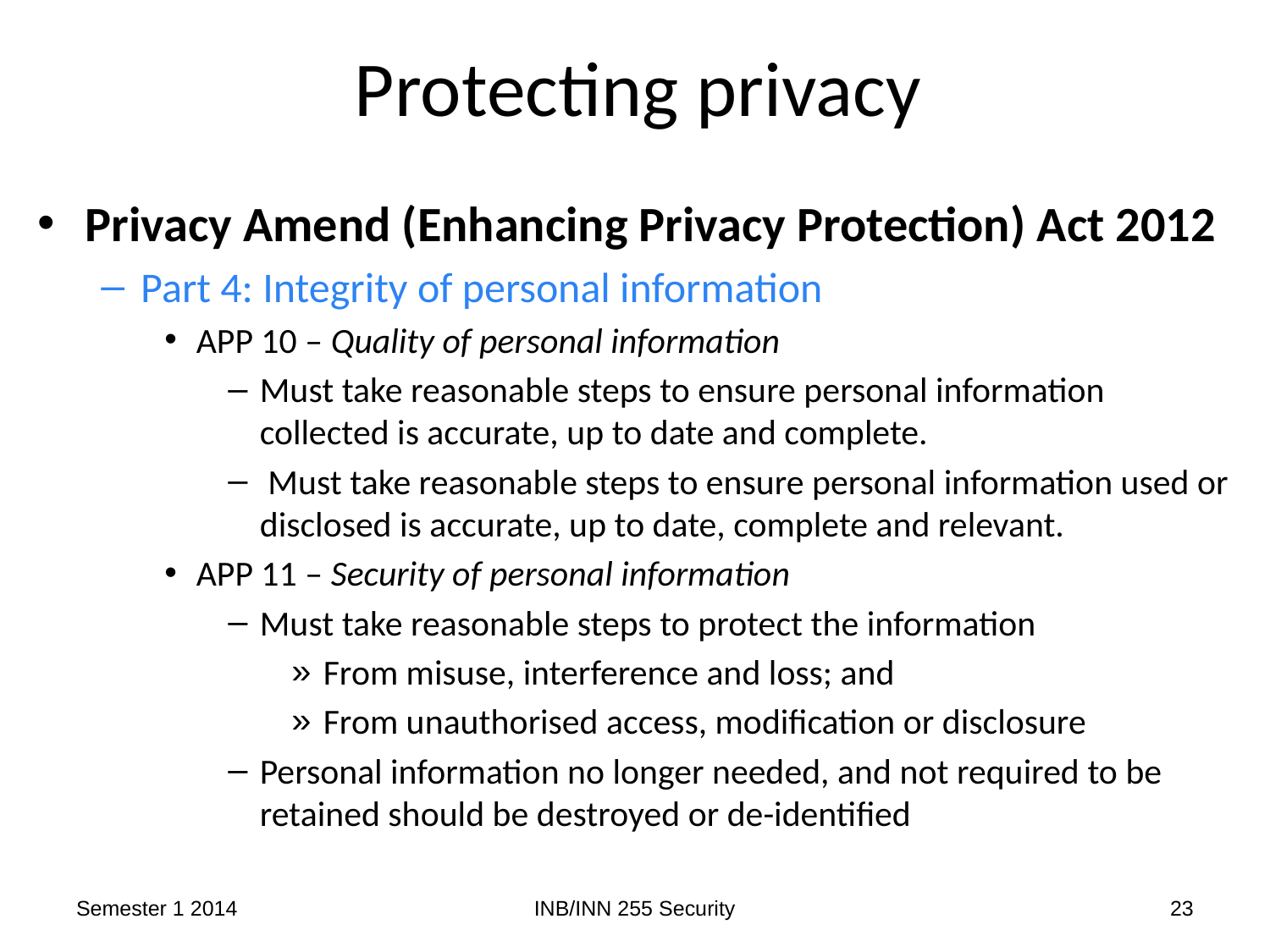

# Protecting privacy
Privacy Amend (Enhancing Privacy Protection) Act 2012
Part 4: Integrity of personal information
APP 10 – Quality of personal information
Must take reasonable steps to ensure personal information collected is accurate, up to date and complete.
 Must take reasonable steps to ensure personal information used or disclosed is accurate, up to date, complete and relevant.
APP 11 – Security of personal information
Must take reasonable steps to protect the information
From misuse, interference and loss; and
From unauthorised access, modification or disclosure
Personal information no longer needed, and not required to be retained should be destroyed or de-identified
Semester 1 2014
INB/INN 255 Security
23